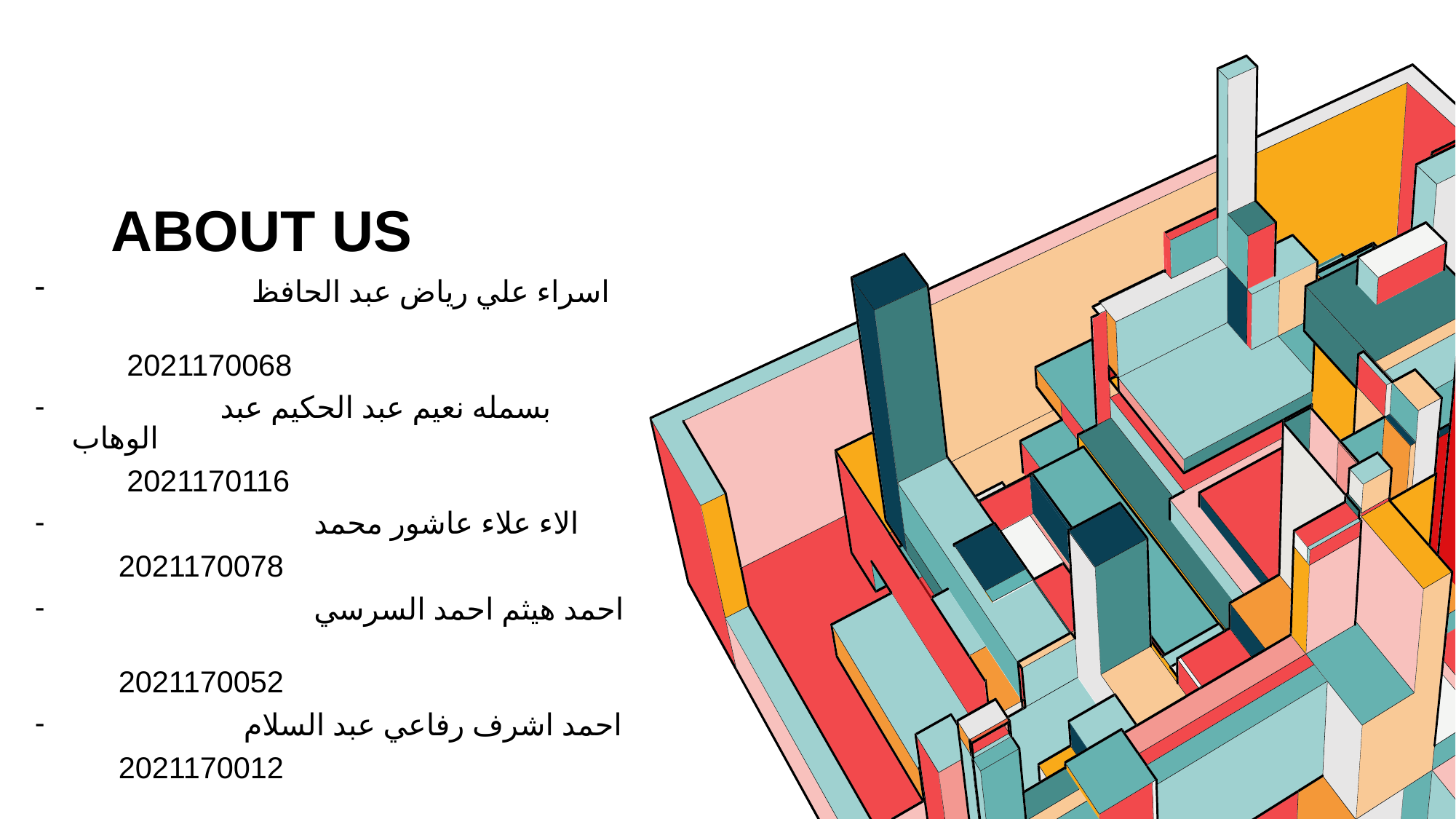

# ABOUT US
                       اسراء علي رياض عبد الحافظ
           2021170068
                   بسمله نعيم عبد الحكيم عبد الوهاب
           2021170116
                               الاء علاء عاشور محمد
          2021170078
                               احمد هيثم احمد السرسي
          2021170052
                      احمد اشرف رفاعي عبد السلام
          2021170012